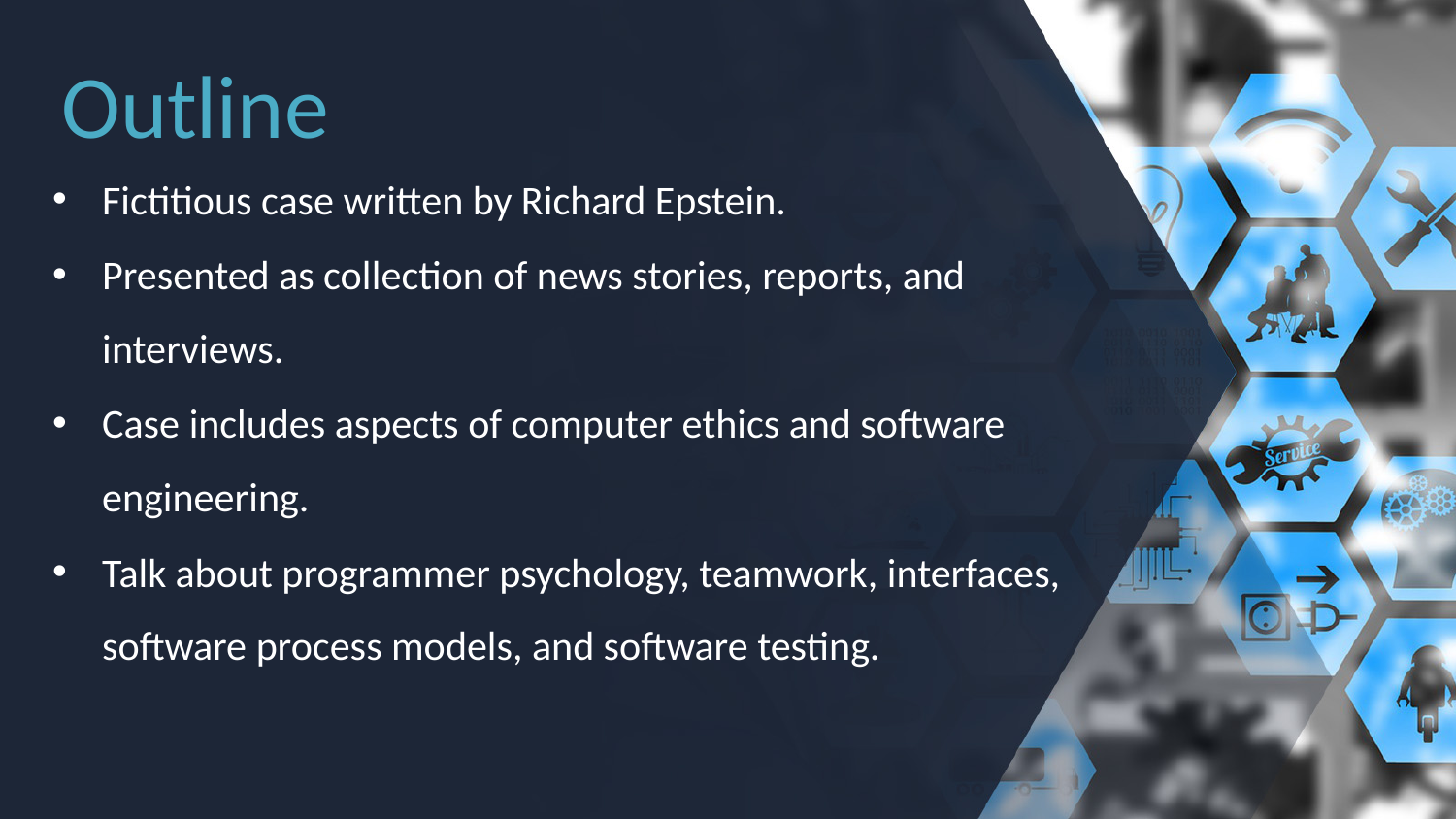

# Outline
Fictitious case written by Richard Epstein.
Presented as collection of news stories, reports, and interviews.
Case includes aspects of computer ethics and software engineering.
Talk about programmer psychology, teamwork, interfaces, software process models, and software testing.